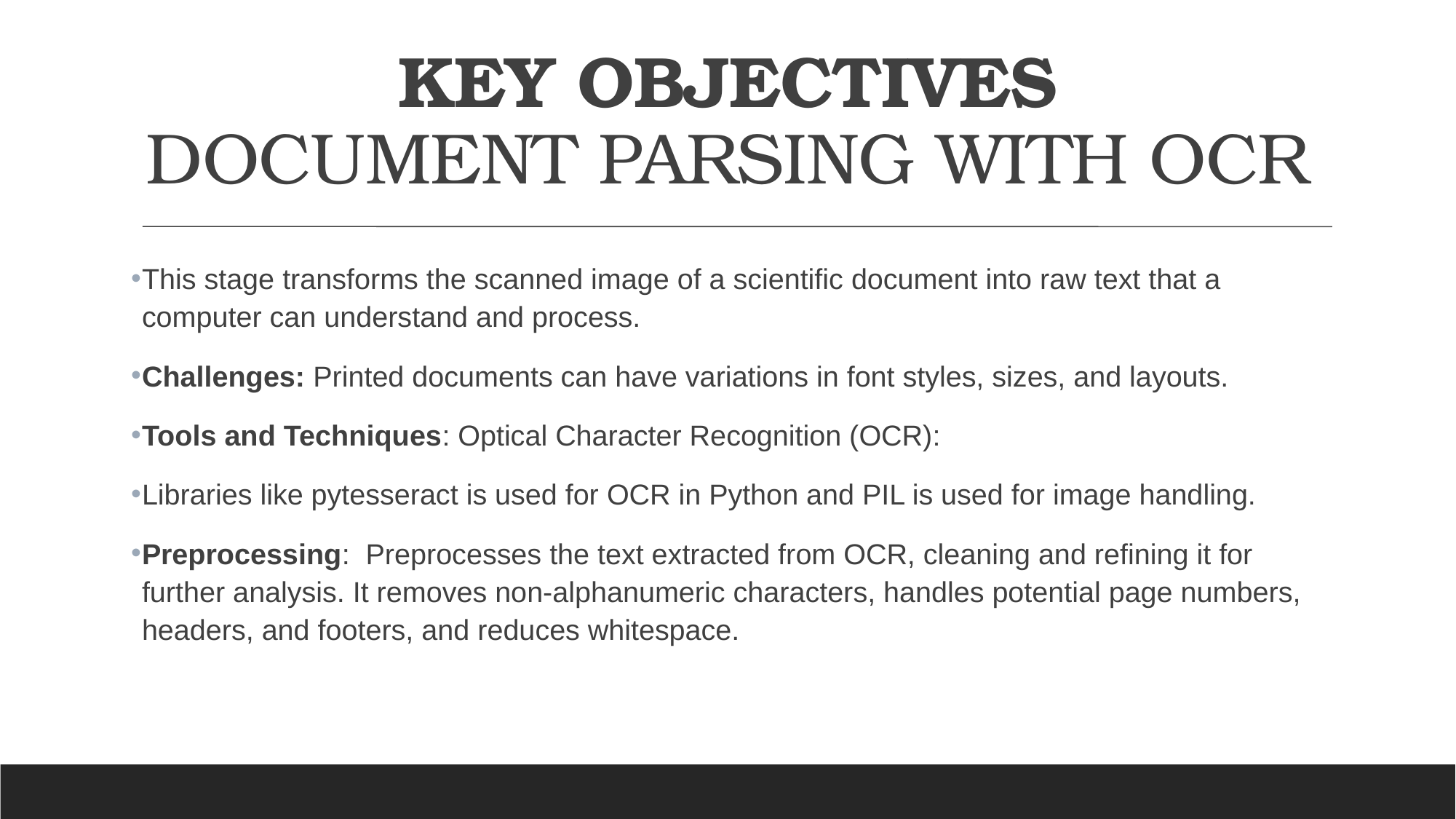

KEY OBJECTIVES
DOCUMENT PARSING WITH OCR
This stage transforms the scanned image of a scientific document into raw text that a computer can understand and process.
Challenges: Printed documents can have variations in font styles, sizes, and layouts.
Tools and Techniques: Optical Character Recognition (OCR):
Libraries like pytesseract is used for OCR in Python and PIL is used for image handling.
Preprocessing:  Preprocesses the text extracted from OCR, cleaning and refining it for further analysis. It removes non-alphanumeric characters, handles potential page numbers, headers, and footers, and reduces whitespace.